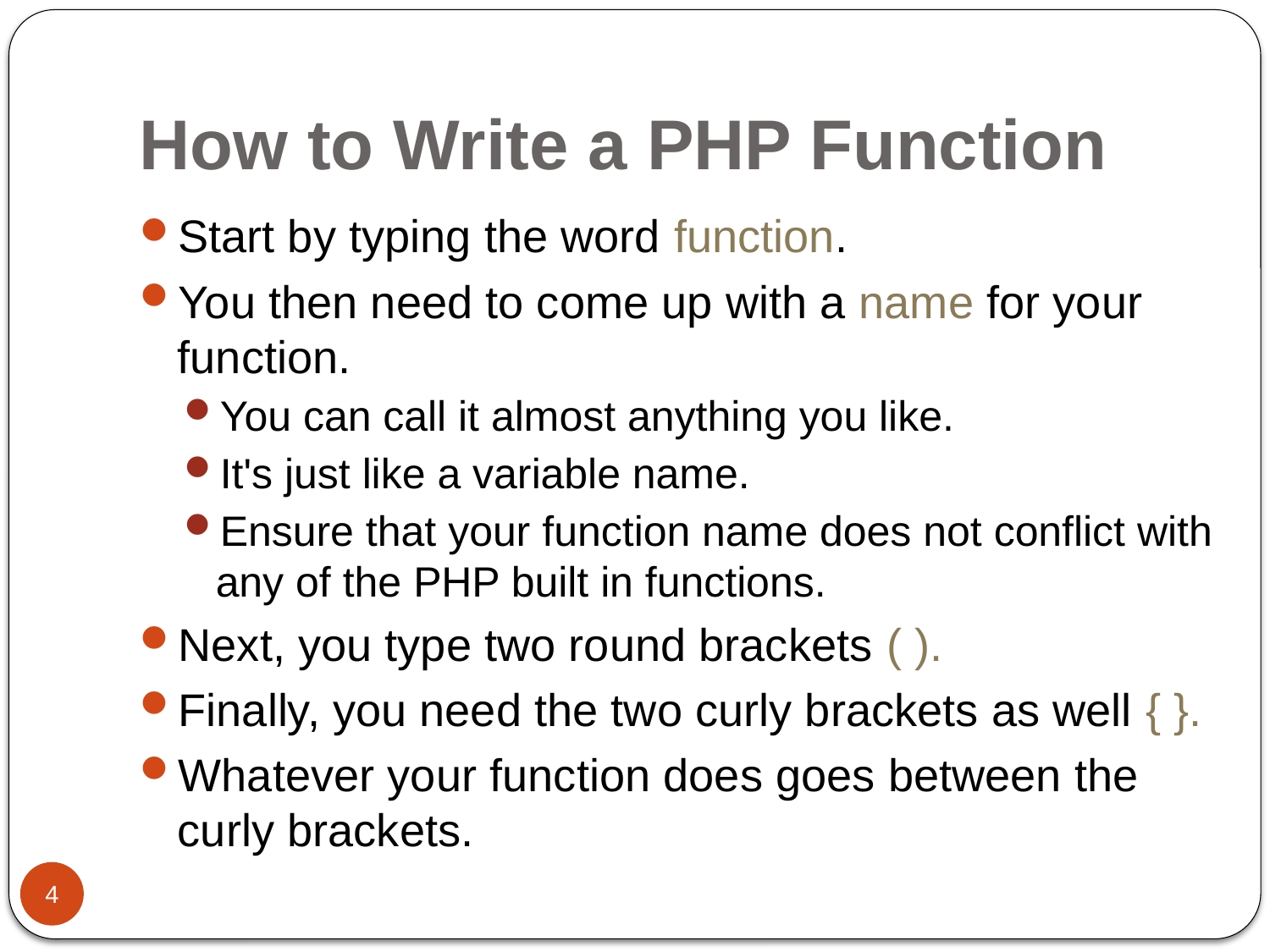

# How to Write a PHP Function
Start by typing the word function.
You then need to come up with a name for your function.
You can call it almost anything you like.
It's just like a variable name.
Ensure that your function name does not conflict with any of the PHP built in functions.
Next, you type two round brackets ( ).
Finally, you need the two curly brackets as well { }.
Whatever your function does goes between the curly brackets.
4